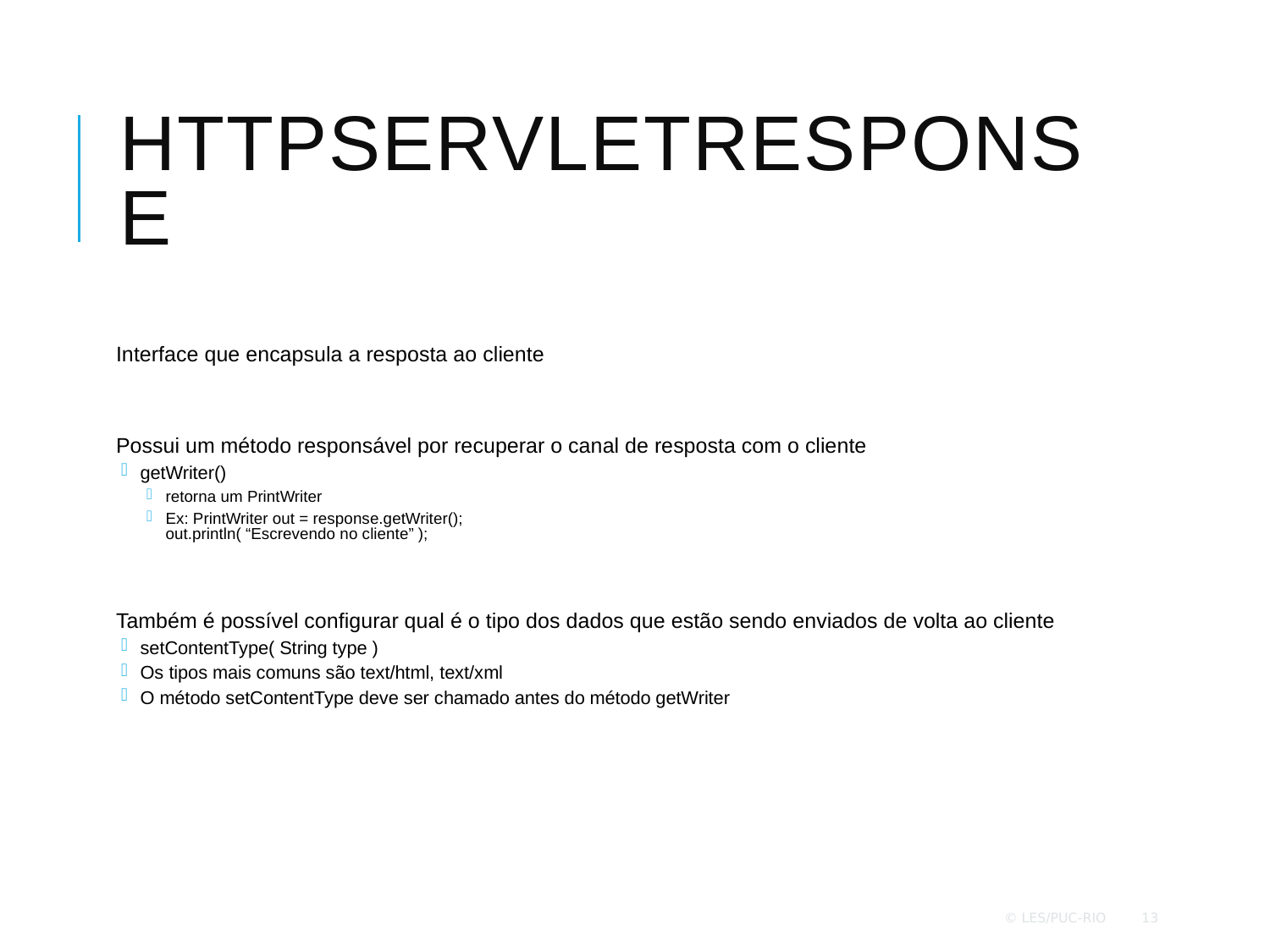

# HttpServletResponse

Interface que encapsula a resposta ao cliente

Possui um método responsável por recuperar o canal de resposta com o cliente
getWriter()
retorna um PrintWriter
Ex: PrintWriter out = response.getWriter();
out.println( “Escrevendo no cliente” );

Também é possível configurar qual é o tipo dos dados que estão sendo enviados de volta ao cliente
setContentType( String type )
Os tipos mais comuns são text/html, text/xml
O método setContentType deve ser chamado antes do método getWriter
 © LES/PUC-Rio
13